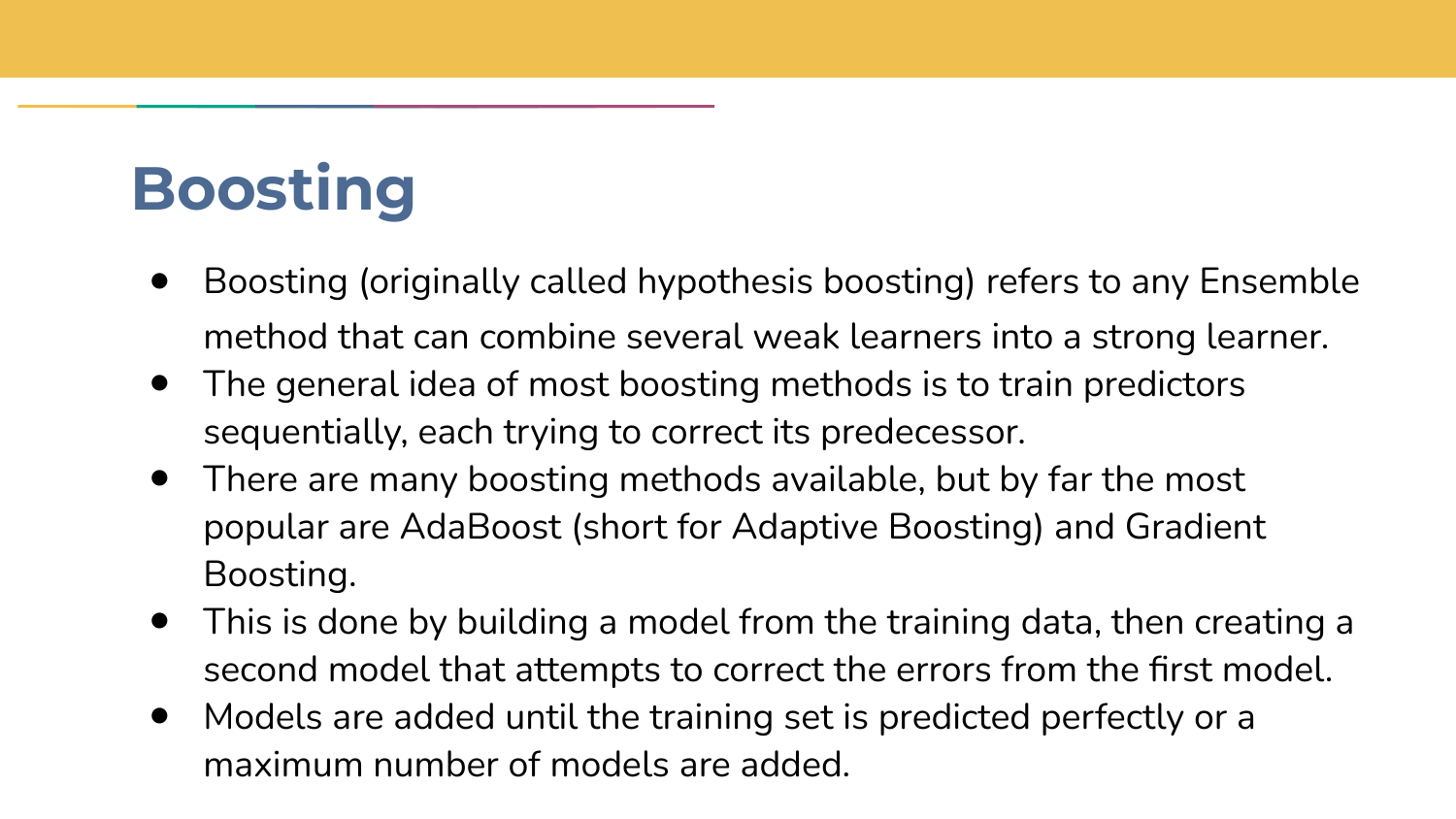

# Boosting
Boosting (originally called hypothesis boosting) refers to any Ensemble method that can combine several weak learners into a strong learner.
The general idea of most boosting methods is to train predictors sequentially, each trying to correct its predecessor.
There are many boosting methods available, but by far the most popular are AdaBoost (short for Adaptive Boosting) and Gradient Boosting.
This is done by building a model from the training data, then creating a second model that attempts to correct the errors from the first model.
Models are added until the training set is predicted perfectly or a maximum number of models are added.